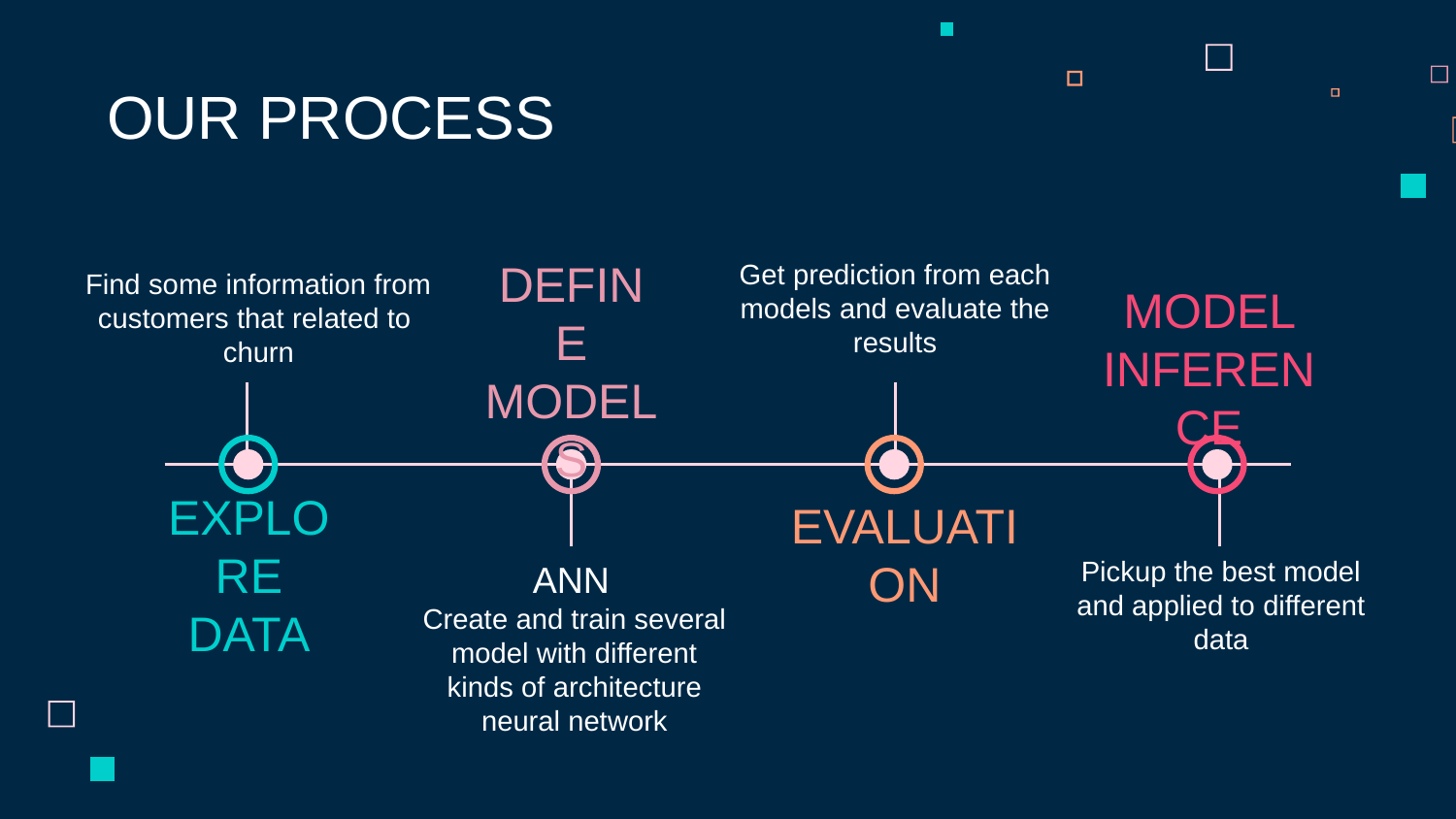

# OUR PROCESS
Get prediction from each models and evaluate the results
Find some information from customers that related to  churn
MODEL INFERENCE
DEFINE
MODELS

EVALUATION
EXPLORE
DATA
Pickup the best model and applied to different data
ANN
Create and train several model with different kinds of architecture neural network